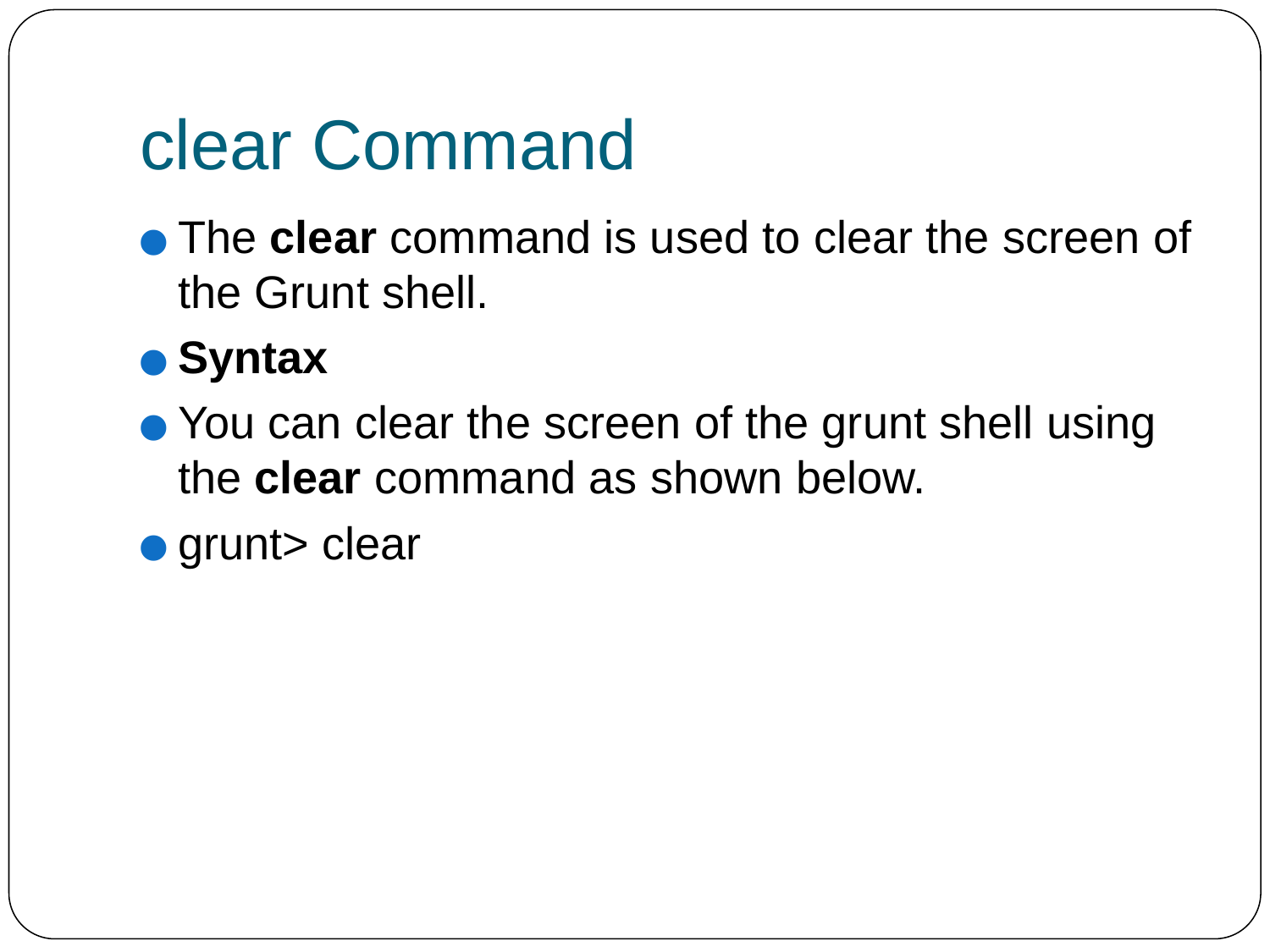

# clear Command
The clear command is used to clear the screen of the Grunt shell.
Syntax
You can clear the screen of the grunt shell using the clear command as shown below.
grunt> clear